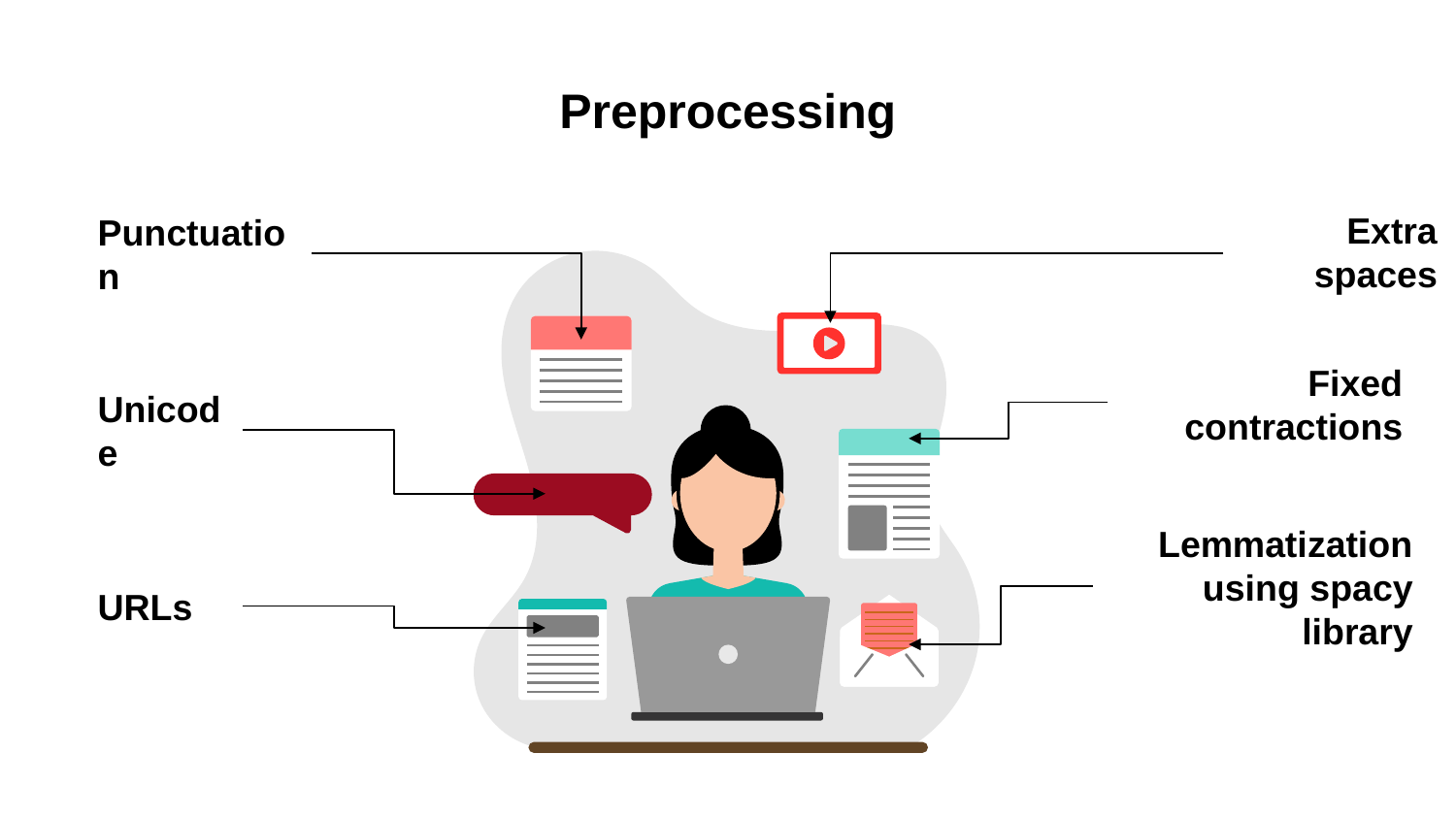

# Preprocessing
Extra spaces
Punctuation

Fixed contractions

Unicode

Lemmatization using spacy library
URLs